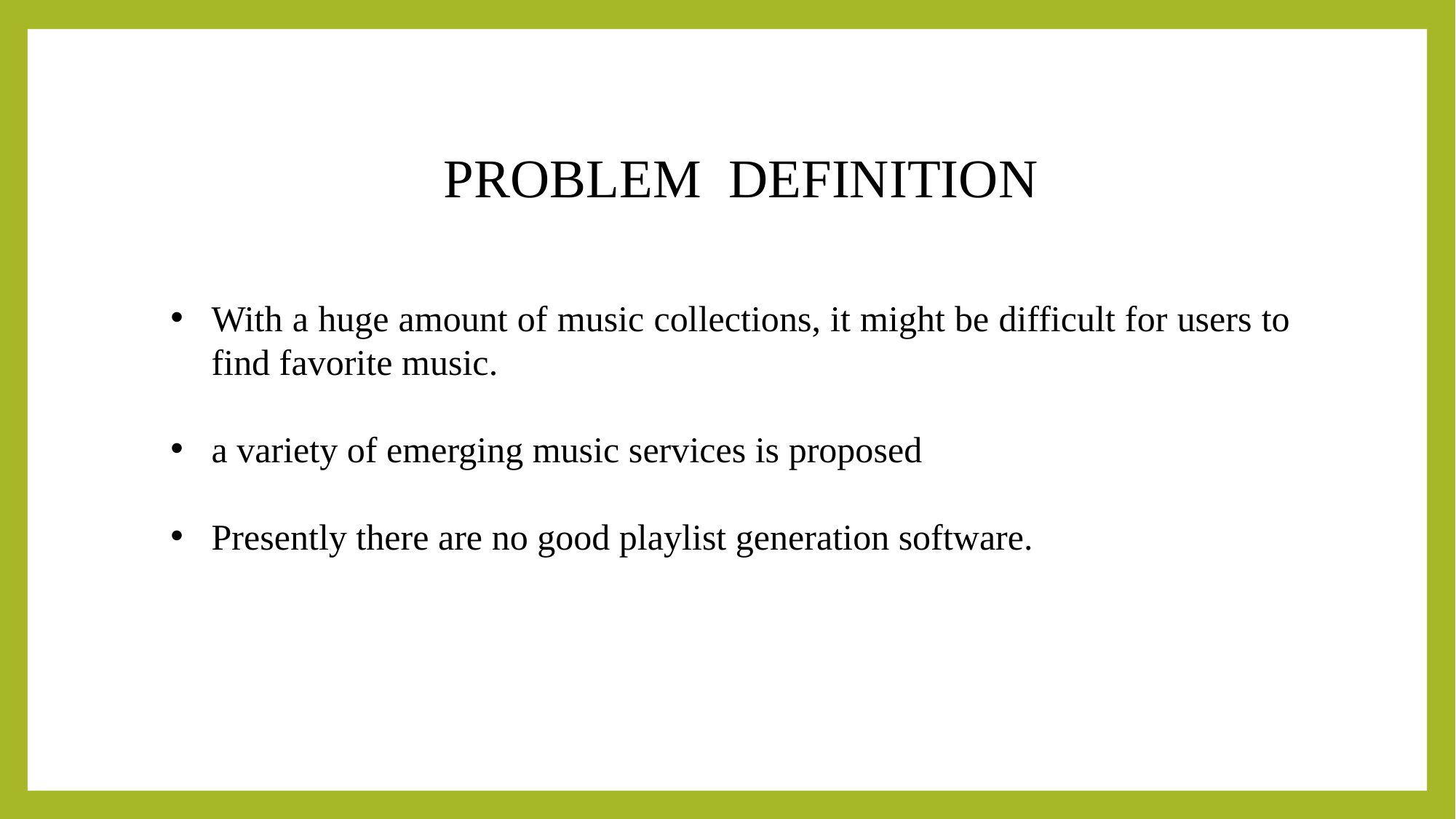

PROBLEM  DEFINITION
With a huge amount of music collections, it might be difficult for users to find favorite music.

a variety of emerging music services is proposed

Presently there are no good playlist generation software.